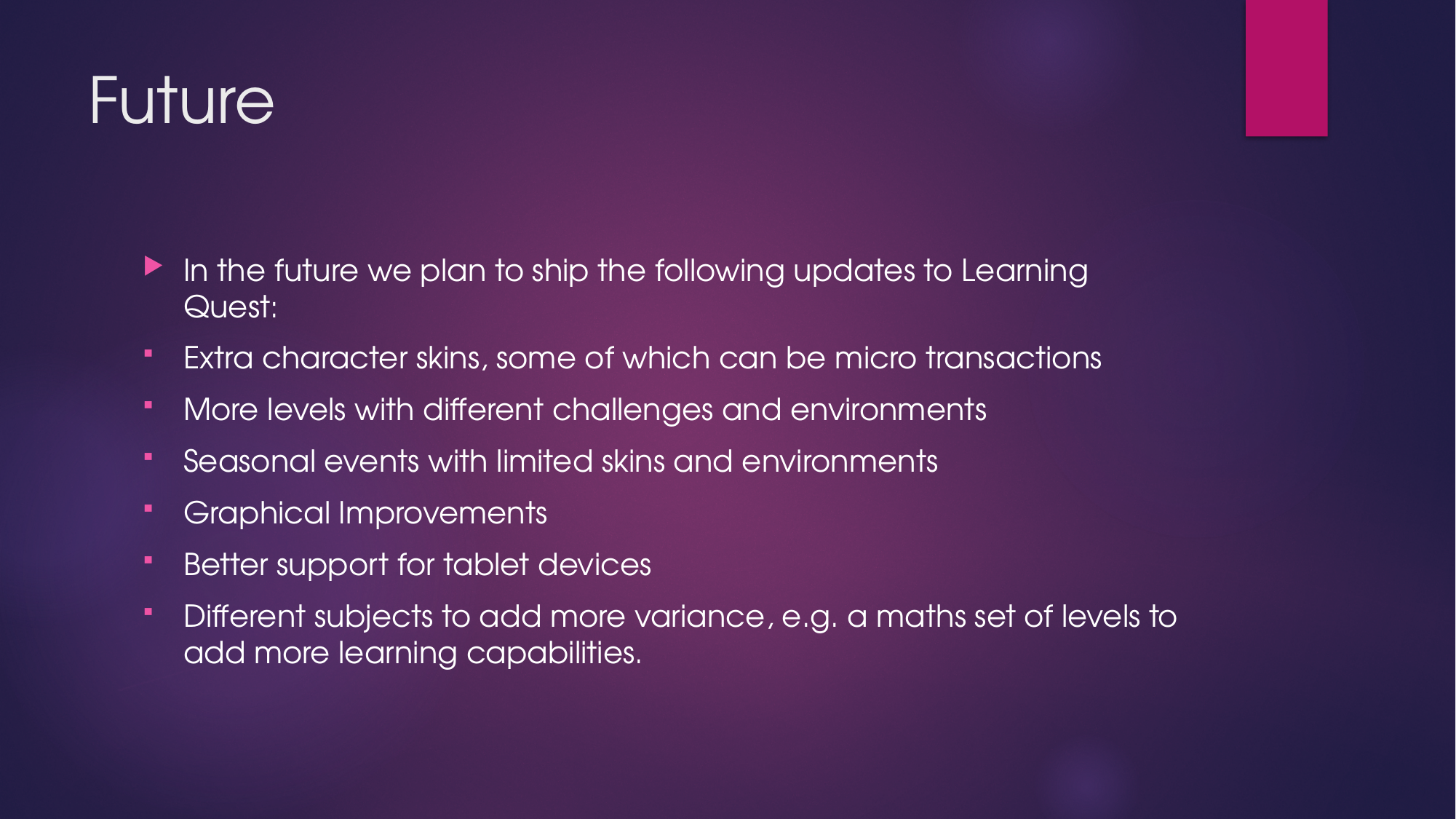

# Future
In the future we plan to ship the following updates to Learning Quest:
Extra character skins, some of which can be micro transactions
More levels with different challenges and environments
Seasonal events with limited skins and environments
Graphical Improvements
Better support for tablet devices
Different subjects to add more variance, e.g. a maths set of levels to add more learning capabilities.